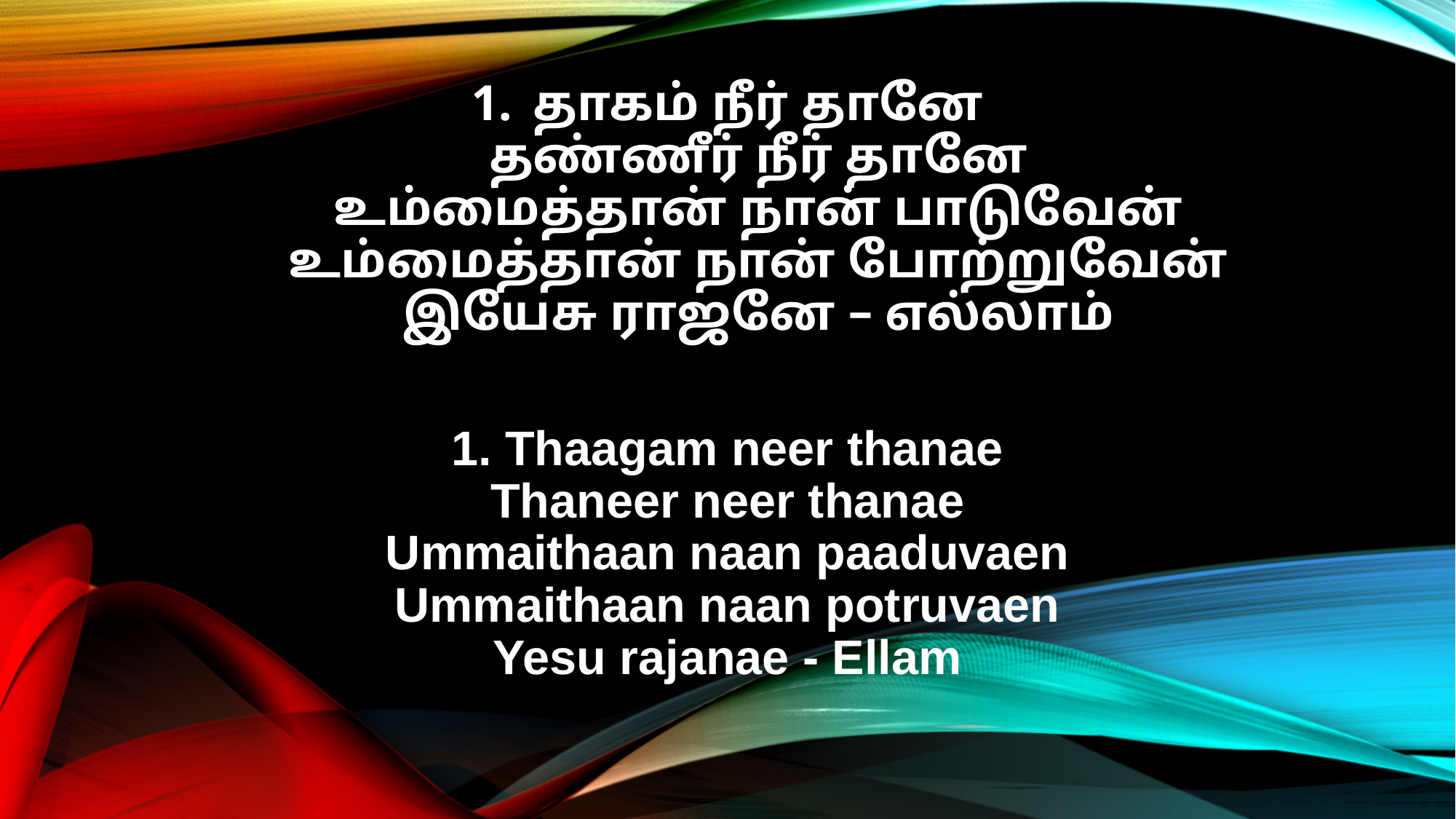

தாகம் நீர் தானே
தண்ணீர் நீர் தானே
உம்மைத்தான் நான் பாடுவேன்
உம்மைத்தான் நான் போற்றுவேன்
இயேசு ராஜனே – எல்லாம்

1. Thaagam neer thanae
Thaneer neer thanae
Ummaithaan naan paaduvaen
Ummaithaan naan potruvaen
Yesu rajanae - Ellam